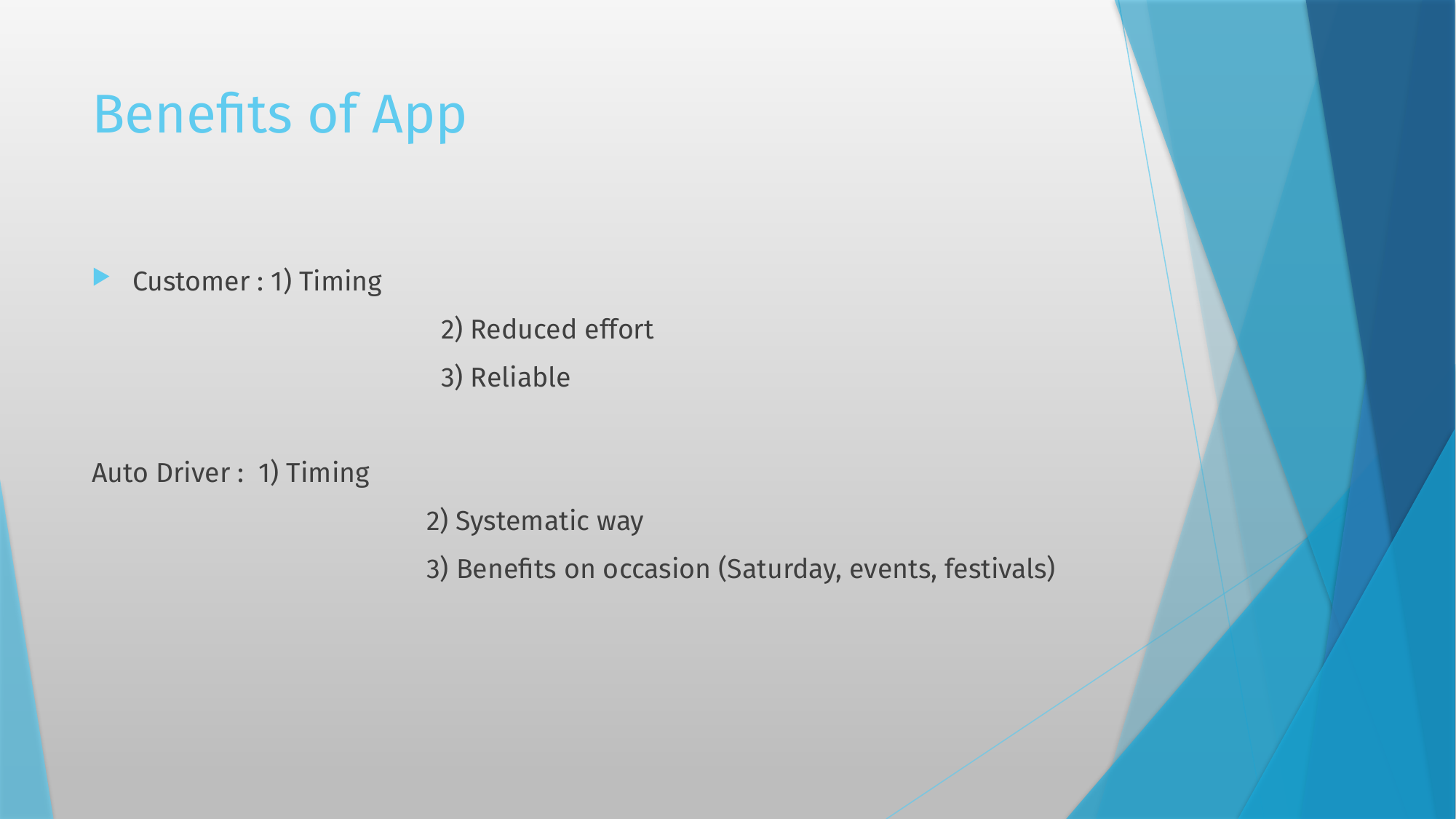

# Benefits of App
Customer : 1) Timing
			   2) Reduced effort
			   3) Reliable

Auto Driver :  1) Timing
			 2) Systematic way
			 3) Benefits on occasion (Saturday, events, festivals)